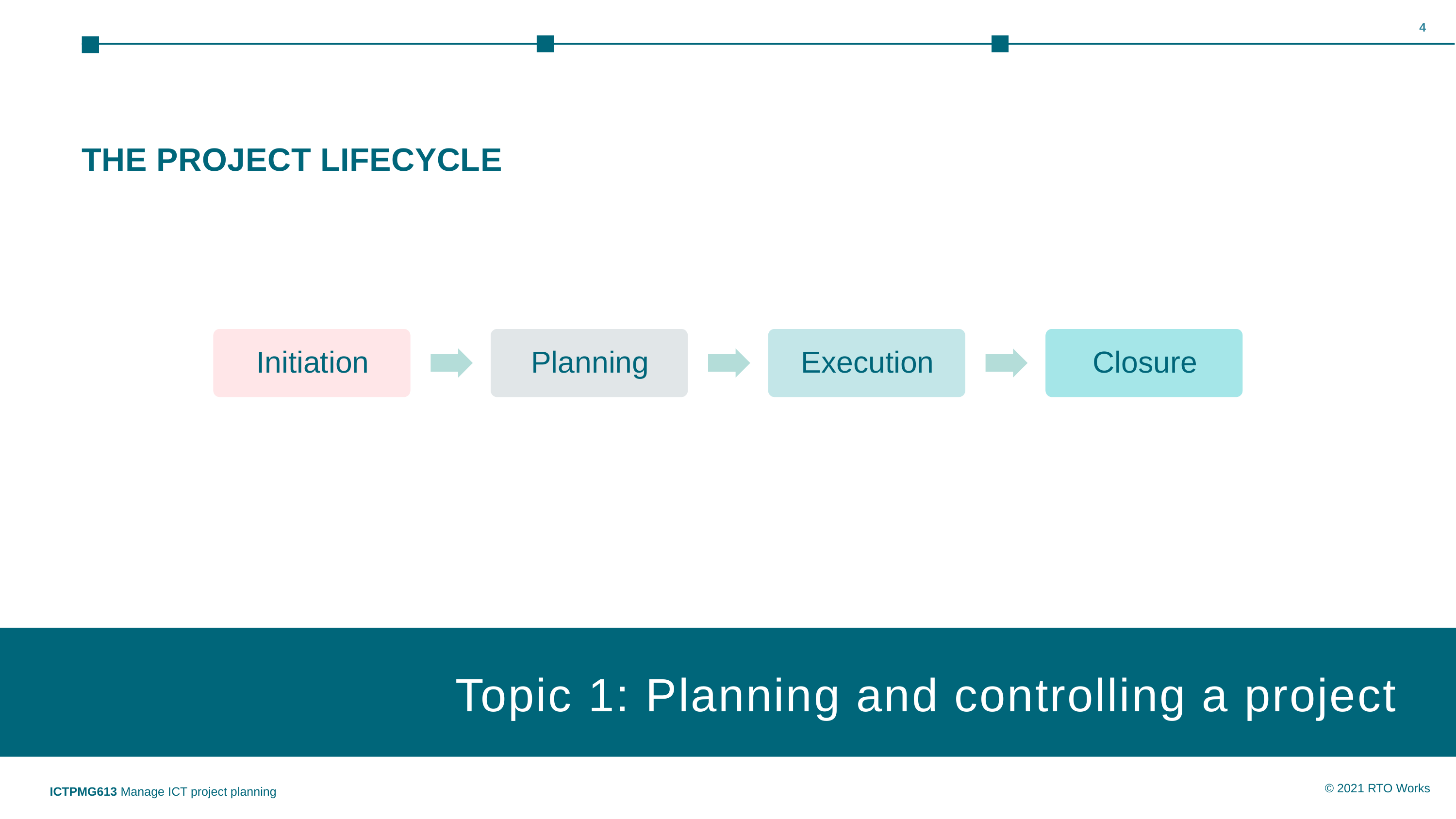

4

THE PROJECT LIFECYCLE
Initiation

Planning

Execution

Closure

Topic 1: Planning and controlling a project
Topic 1: Insert topic title
ICTPMG613 Manage ICT project planning
© 2021 RTO Works